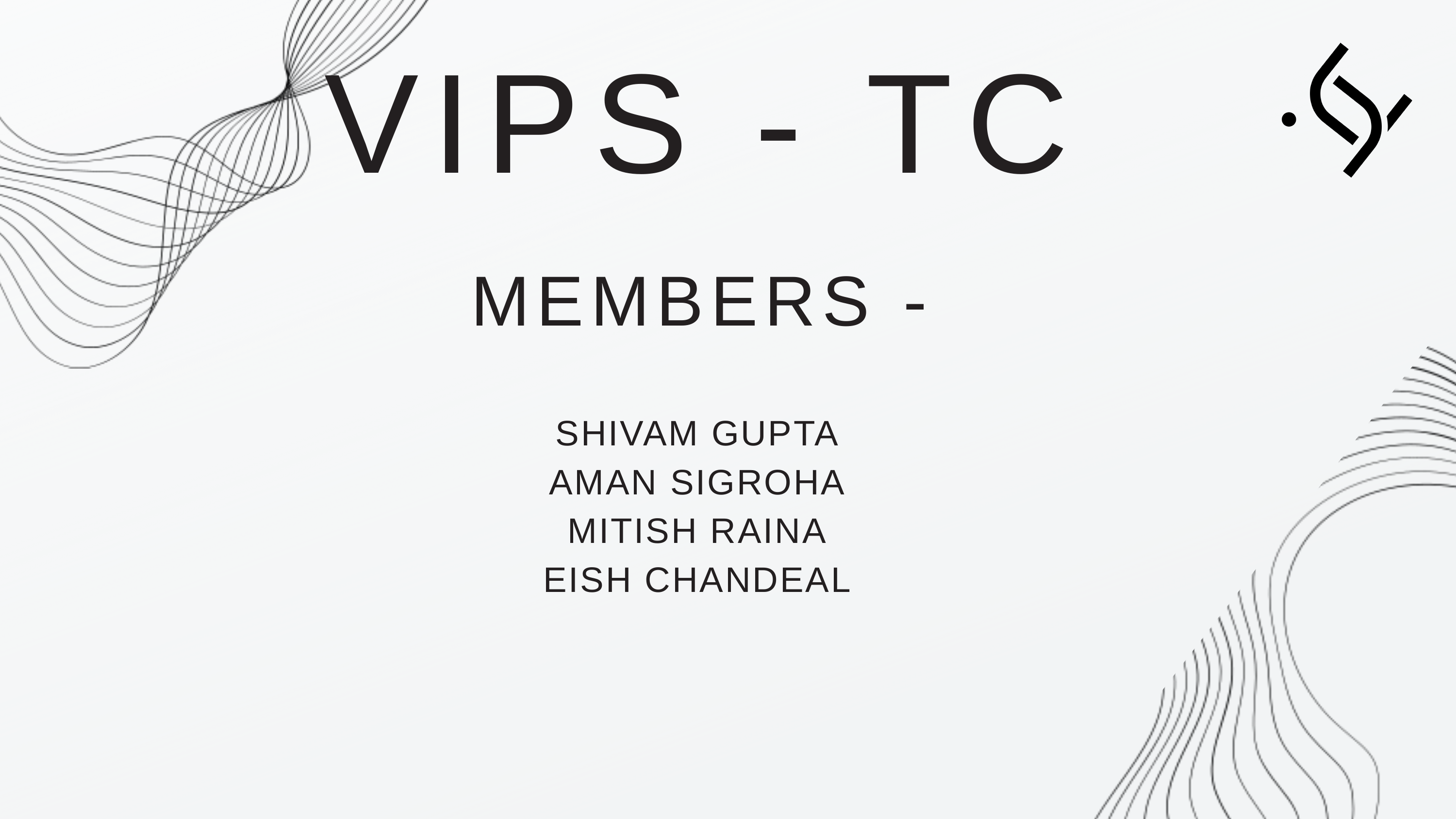

VIPS - TC

MEMBERS -

SHIVAM GUPTA
AMAN SIGROHA
MITISH RAINA
EISH CHANDEAL